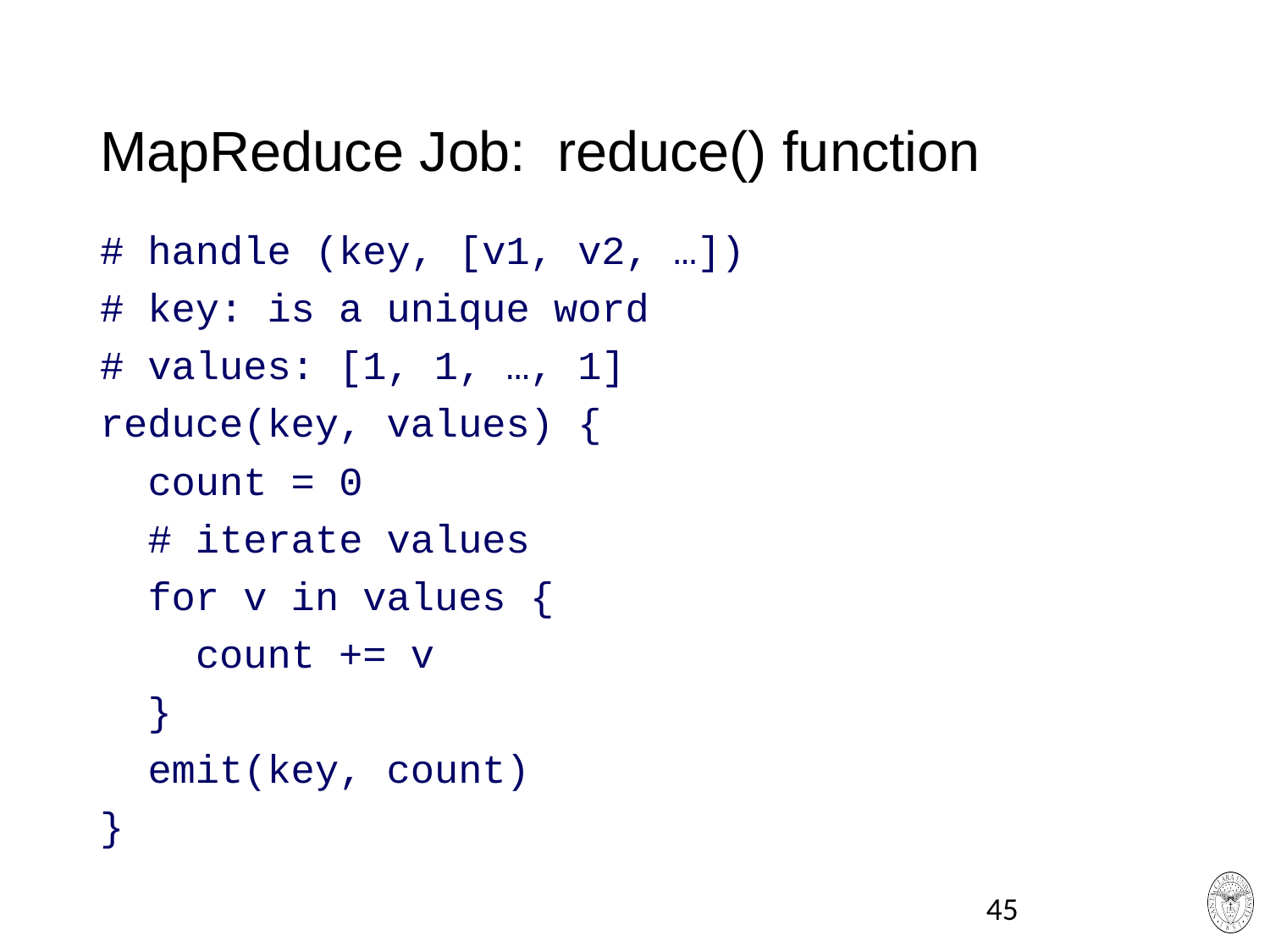

# MapReduce Job:  reduce() function
# handle (key, [v1, v2, …])
# key: is a unique word
# values: [1, 1, …, 1]
reduce(key, values) {
  count = 0
  # iterate values
  for v in values {
    count += v
  }
  emit(key, count)
}

45